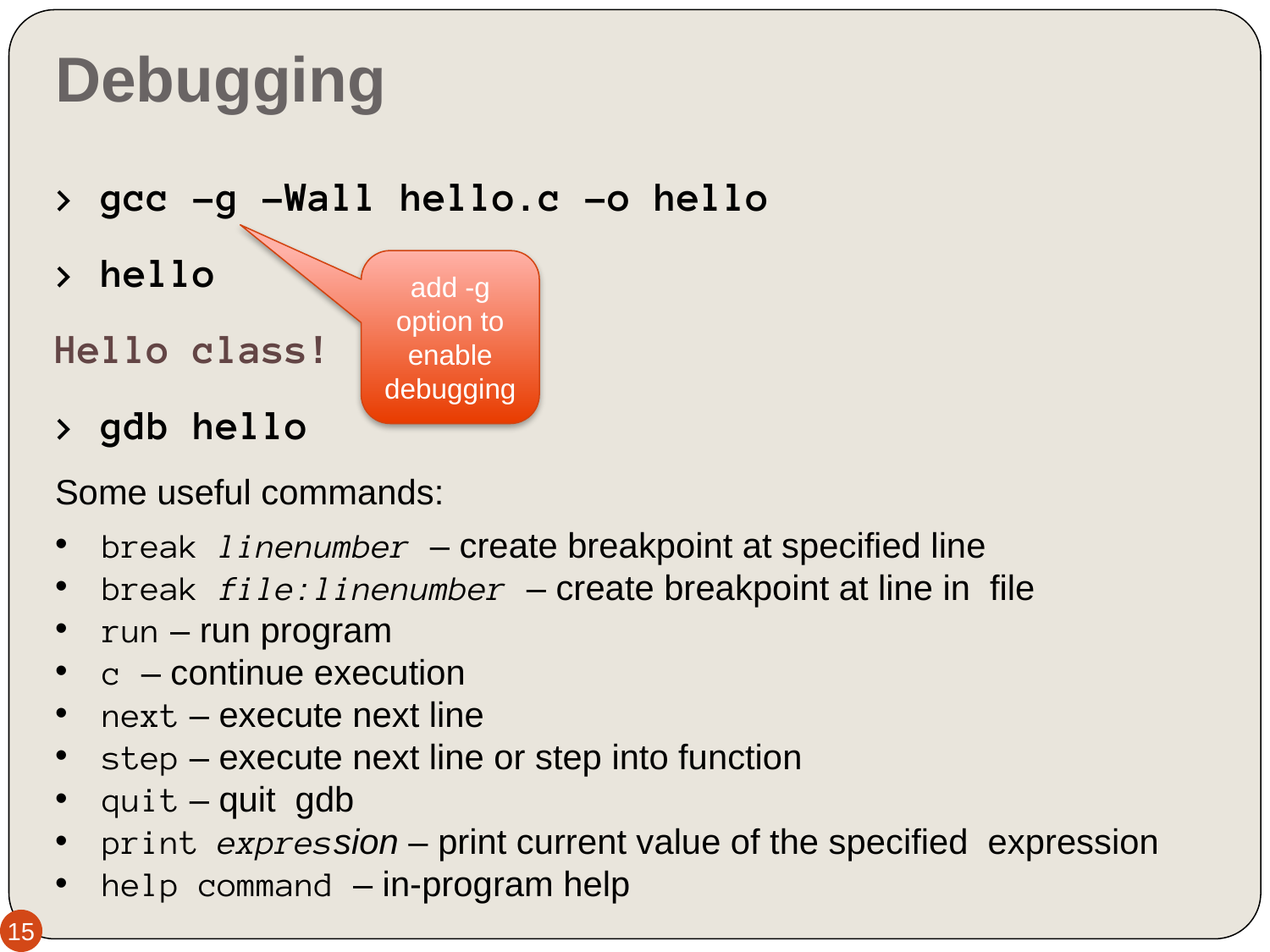

# Debugging
> gcc -g –Wall hello.c –o hello
> hello
Hello class!
> gdb hello
Some useful commands:
break linenumber – create breakpoint at specified line
break file:linenumber – create breakpoint at line in  file
run – run program
c – continue execution
next – execute next line
step – execute next line or step into function
quit – quit  gdb
print expression – print current value of the specified  expression
help command – in-program help

add -g option to enable debugging
15
15